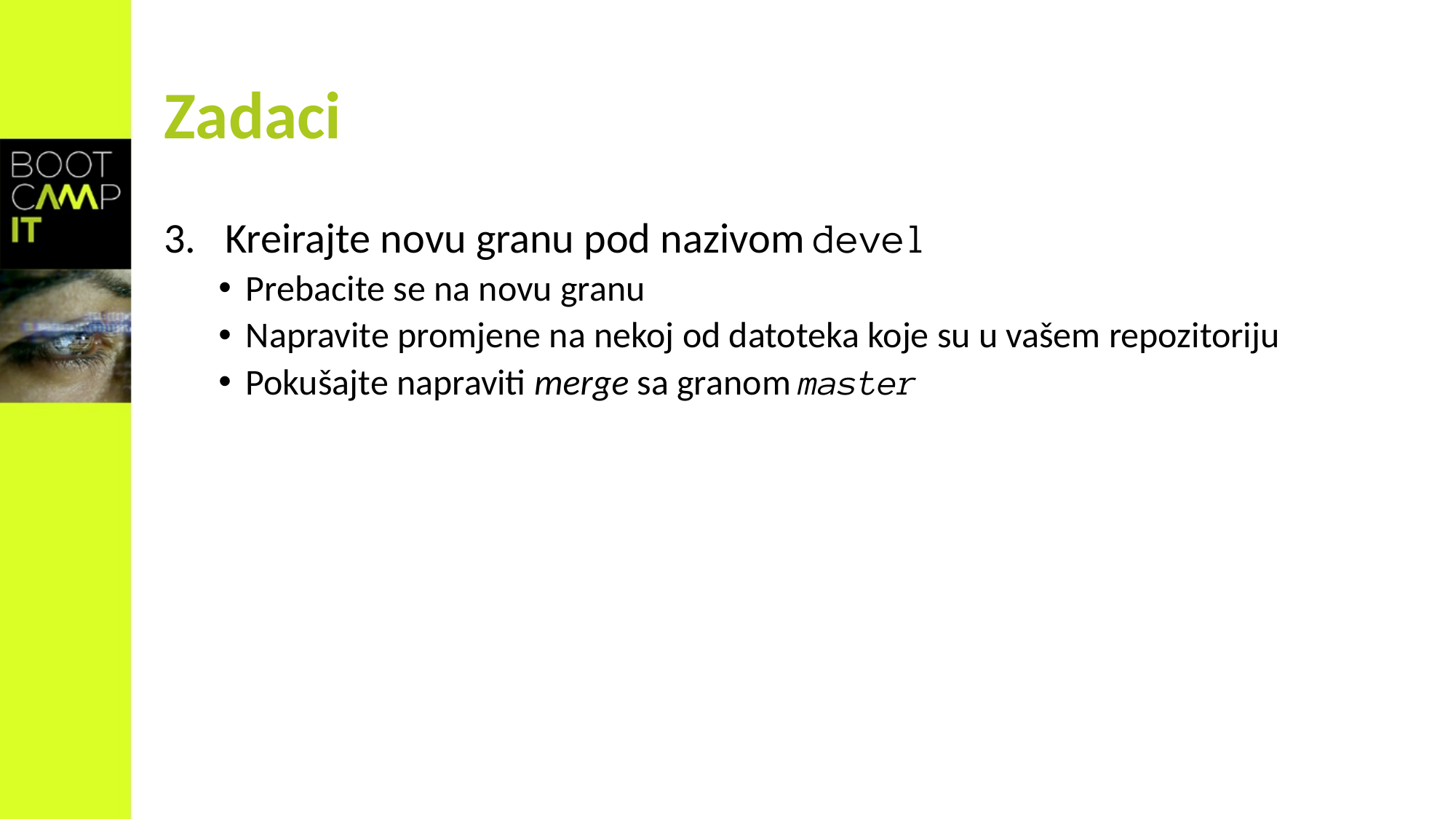

# Zadaci
Kreirajte novu granu pod nazivom devel
Prebacite se na novu granu
Napravite promjene na nekoj od datoteka koje su u vašem repozitoriju
Pokušajte napraviti merge sa granom master